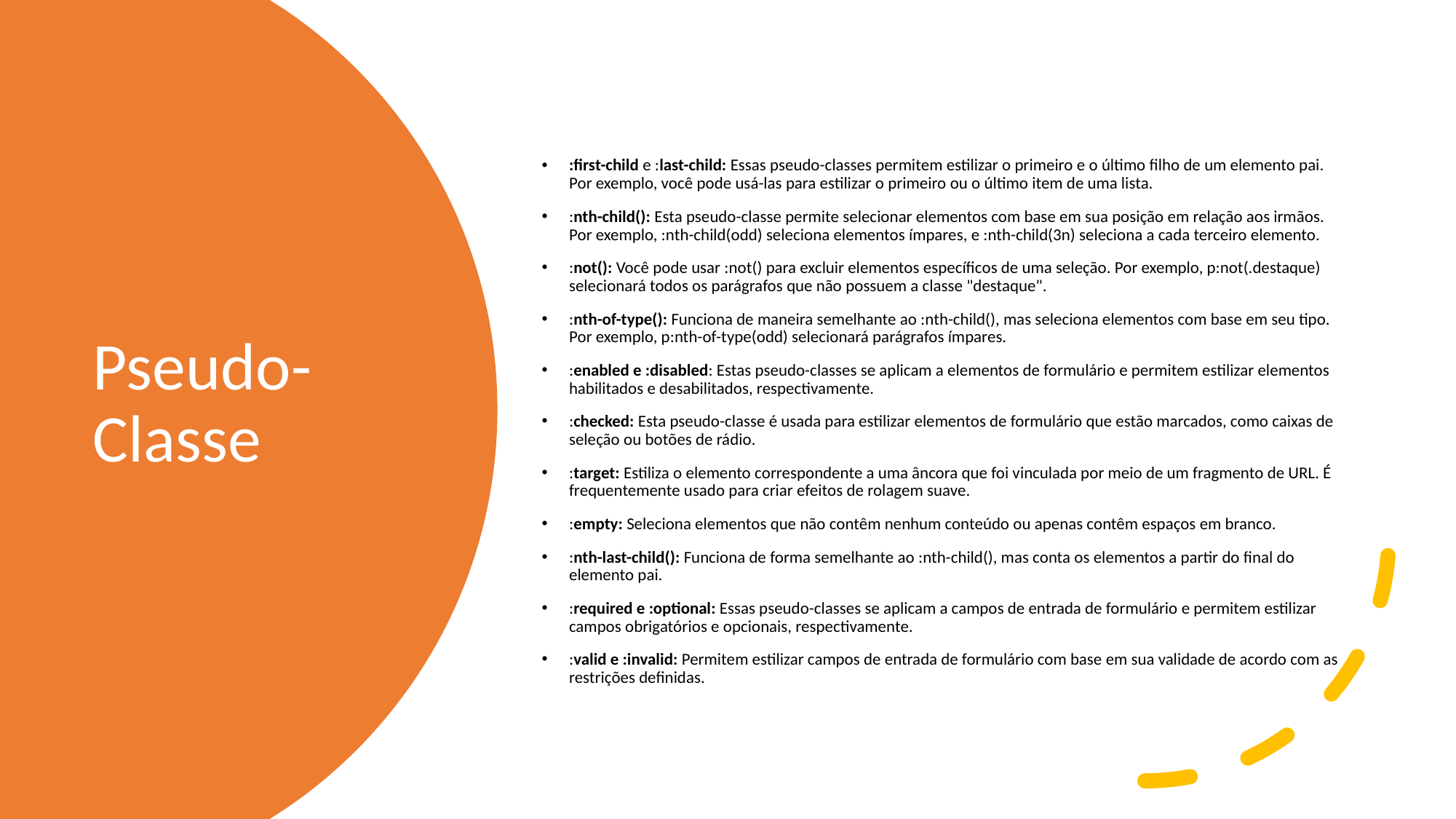

:first-child e :last-child: Essas pseudo-classes permitem estilizar o primeiro e o último filho de um elemento pai. Por exemplo, você pode usá-las para estilizar o primeiro ou o último item de uma lista.
:nth-child(): Esta pseudo-classe permite selecionar elementos com base em sua posição em relação aos irmãos. Por exemplo, :nth-child(odd) seleciona elementos ímpares, e :nth-child(3n) seleciona a cada terceiro elemento.
:not(): Você pode usar :not() para excluir elementos específicos de uma seleção. Por exemplo, p:not(.destaque) selecionará todos os parágrafos que não possuem a classe "destaque".
:nth-of-type(): Funciona de maneira semelhante ao :nth-child(), mas seleciona elementos com base em seu tipo. Por exemplo, p:nth-of-type(odd) selecionará parágrafos ímpares.
:enabled e :disabled: Estas pseudo-classes se aplicam a elementos de formulário e permitem estilizar elementos habilitados e desabilitados, respectivamente.
:checked: Esta pseudo-classe é usada para estilizar elementos de formulário que estão marcados, como caixas de seleção ou botões de rádio.
:target: Estiliza o elemento correspondente a uma âncora que foi vinculada por meio de um fragmento de URL. É frequentemente usado para criar efeitos de rolagem suave.
:empty: Seleciona elementos que não contêm nenhum conteúdo ou apenas contêm espaços em branco.
:nth-last-child(): Funciona de forma semelhante ao :nth-child(), mas conta os elementos a partir do final do elemento pai.
:required e :optional: Essas pseudo-classes se aplicam a campos de entrada de formulário e permitem estilizar campos obrigatórios e opcionais, respectivamente.
:valid e :invalid: Permitem estilizar campos de entrada de formulário com base em sua validade de acordo com as restrições definidas.
# Pseudo-Classe